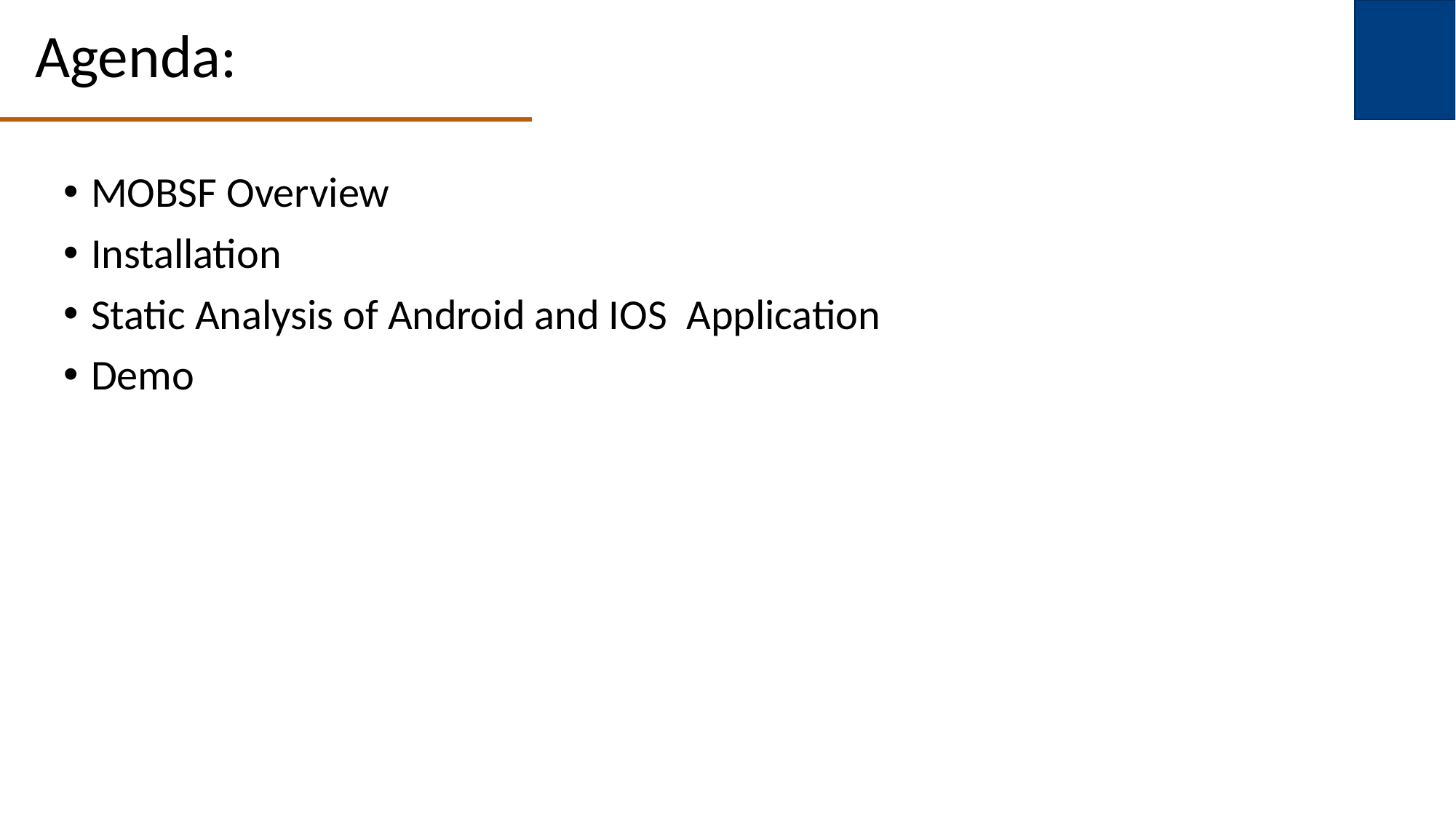

# Agenda:

MOBSF Overview
Installation
Static Analysis of Android and IOS  Application
Demo